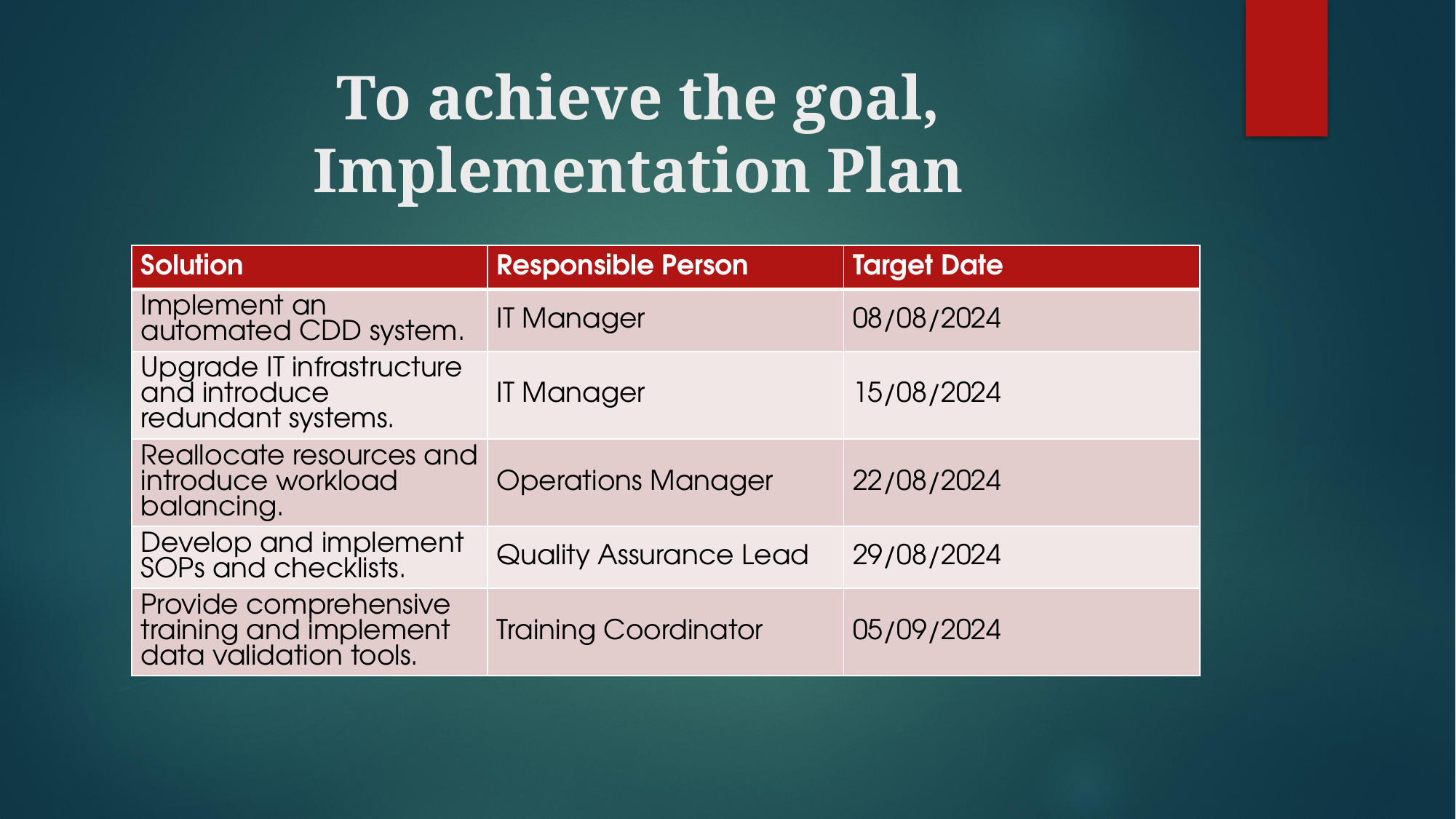

# To achieve the goal, Implementation Plan
| Solution | Responsible Person | Target Date |
| --- | --- | --- |
| Implement an automated CDD system. | IT Manager | 08/08/2024 |
| Upgrade IT infrastructure and introduce redundant systems. | IT Manager | 15/08/2024 |
| Reallocate resources and introduce workload balancing. | Operations Manager | 22/08/2024 |
| Develop and implement SOPs and checklists. | Quality Assurance Lead | 29/08/2024 |
| Provide comprehensive training and implement data validation tools. | Training Coordinator | 05/09/2024 |